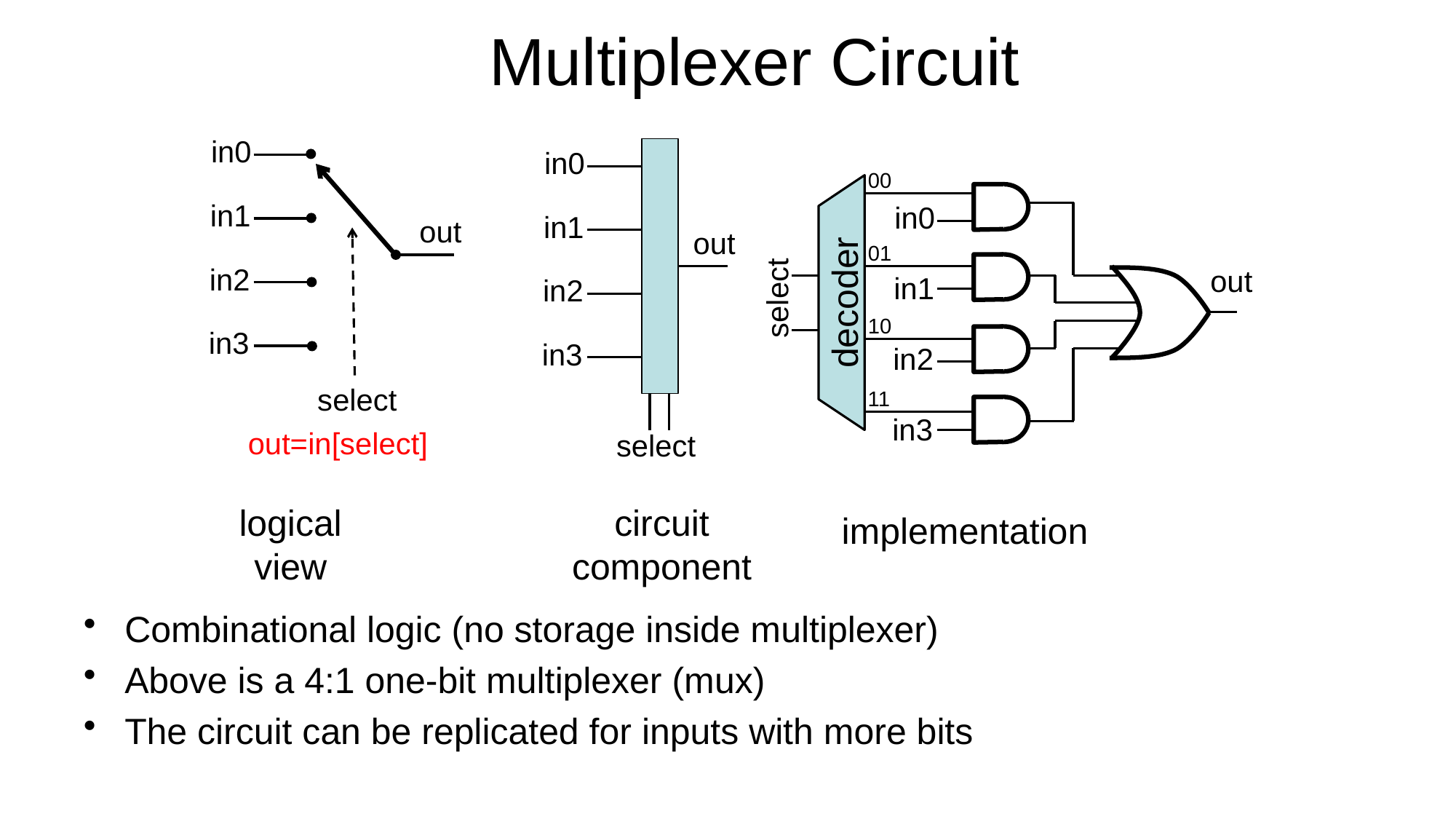

# Multiplexer Circuit
in0

in1
out

in2

in3

select
out=in[select]
in0

in1
out
in2
in3
select
circuit
component
00

in0
01

out
in1

select
decoder
10

in2
11

in3
implementation
logical
view
Combinational logic (no storage inside multiplexer)
Above is a 4:1 one-bit multiplexer (mux)
The circuit can be replicated for inputs with more bits